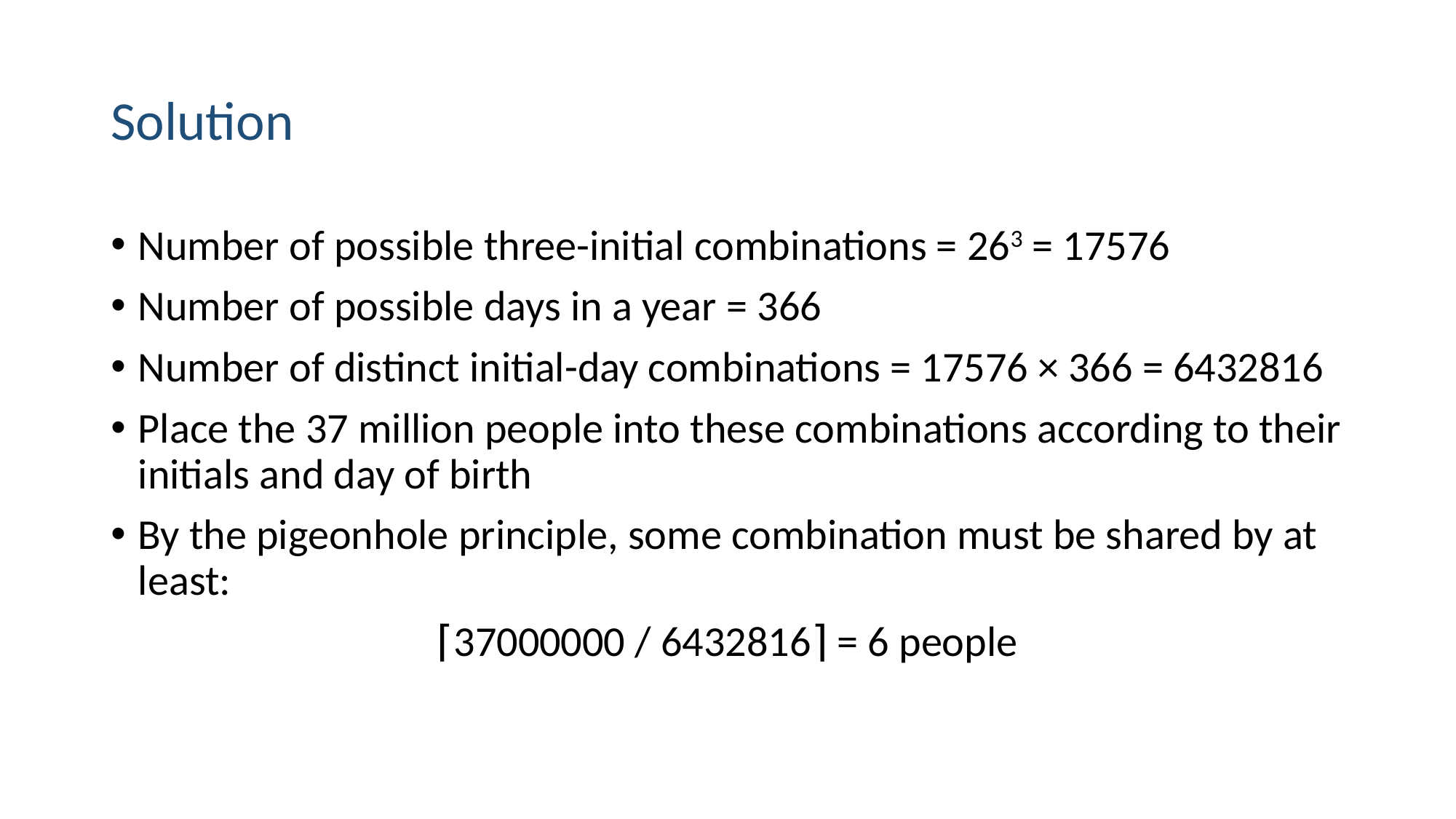

# Solution
Number of possible three-initial combinations = 263 = 17576
Number of possible days in a year = 366
Number of distinct initial-day combinations = 17576 × 366 = 6432816
Place the 37 million people into these combinations according to their initials and day of birth
By the pigeonhole principle, some combination must be shared by at least:
⌈37000000 / 6432816⌉ = 6 people